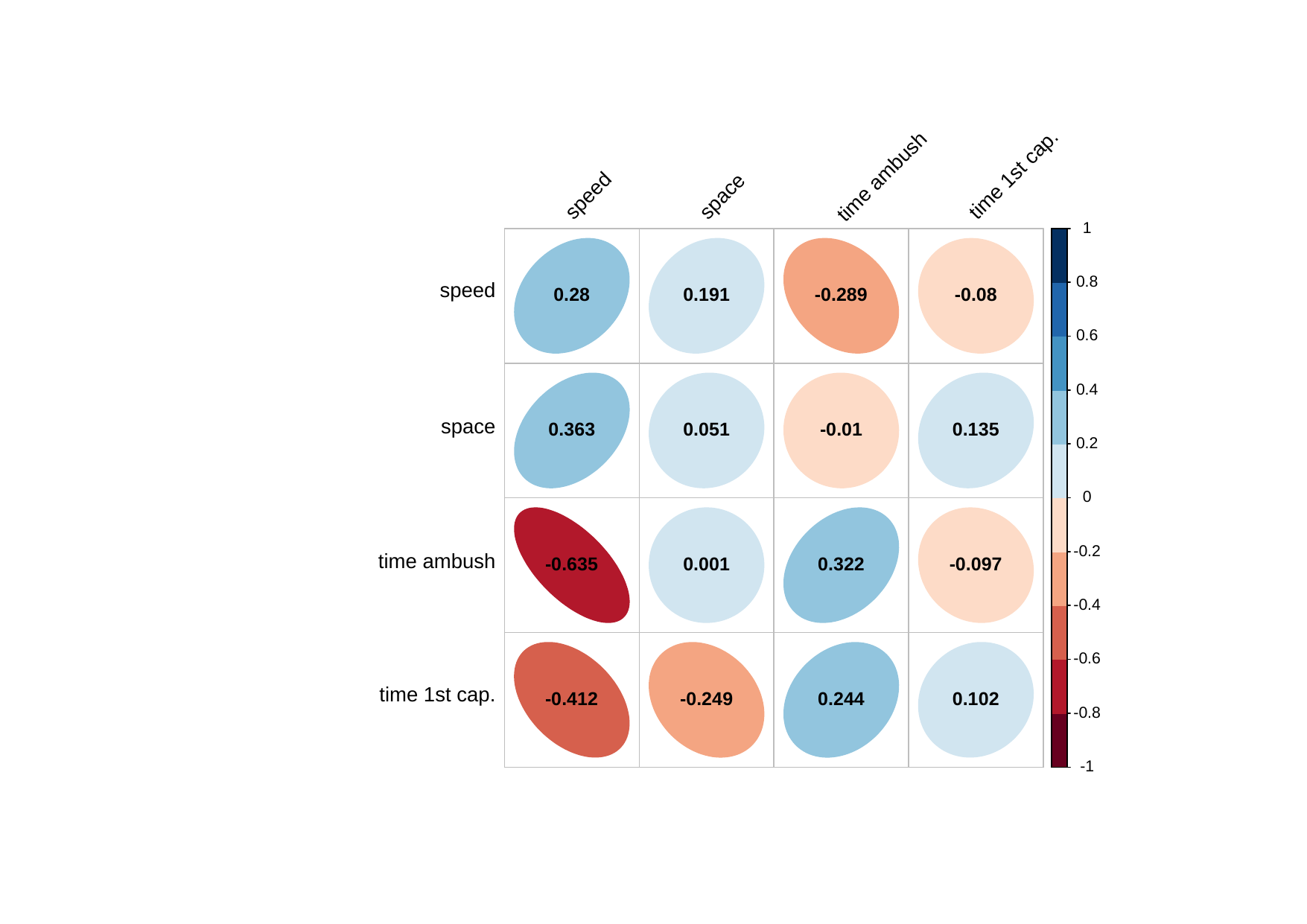

time 1st cap.
time ambush
speed
space
1

0.8
speed

0.28
0.191
-0.289
-0.08
0.6

0.4

space
0.363
0.051
-0.01
0.135
0.2

0

-0.2

time ambush
-0.097
-0.635
0.001
0.322
-0.4

-0.6

time 1st cap.
-0.249
-0.412
0.244
0.102
-0.8

-1